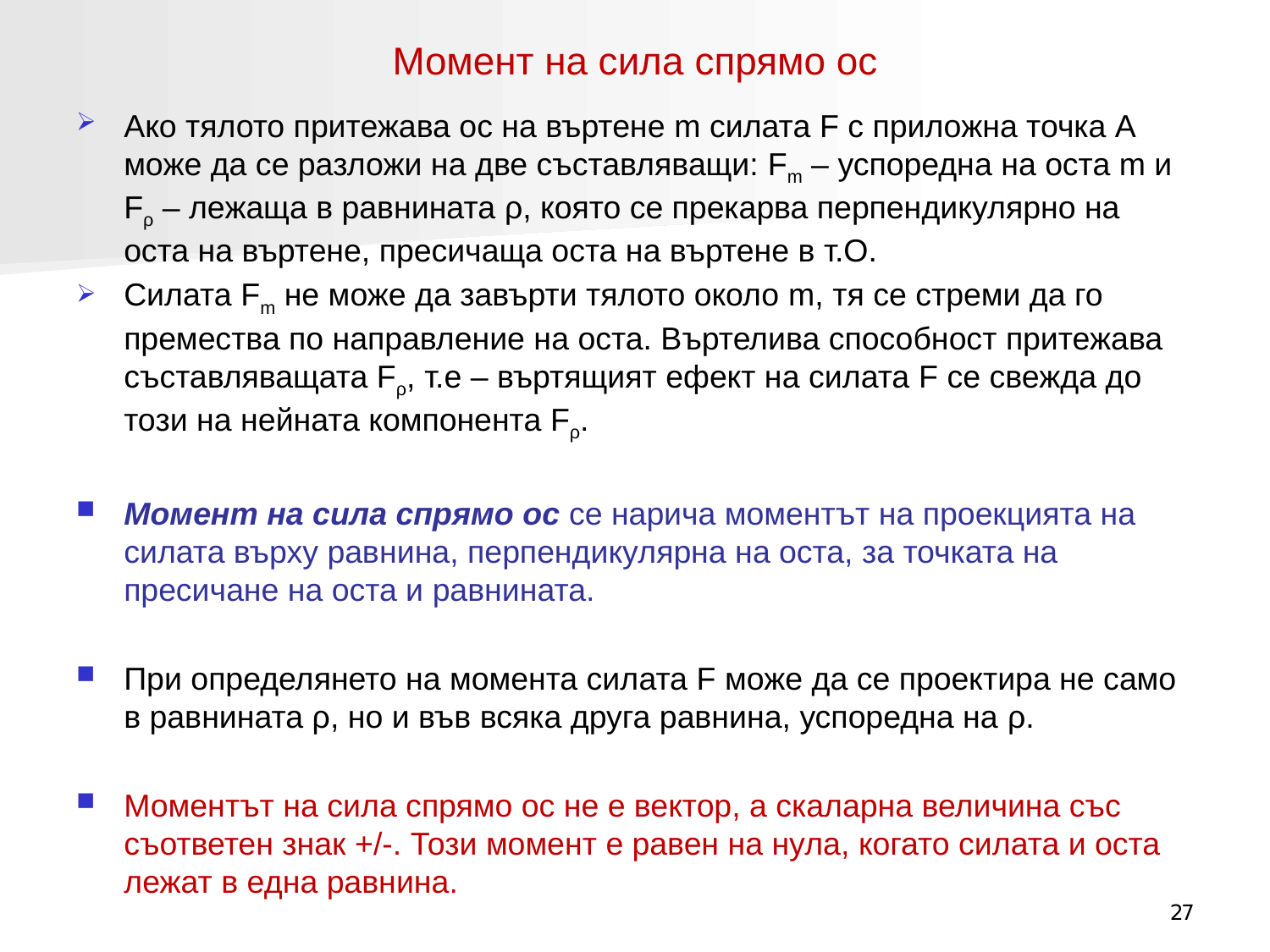

# Момент на сила спрямо ос
Ако тялото притежава ос на въртене m силата F с приложна точка А може да се разложи на две съставляващи: Fm – успоредна на оста m и Fρ – лежаща в равнината ρ, която се прекарва перпендикулярно на оста на въртене, пресичаща оста на въртене в т.О.
Силата Fm не може да завърти тялото около m, тя се стреми да го премества по направление на оста. Въртелива способност притежава съставляващата Fρ, т.е – въртящият ефект на силата F се свежда до този на нейната компонента Fρ.

Момент на сила спрямо ос се нарича моментът на проекцията на силата върху равнина, перпендикулярна на оста, за точката на пресичане на оста и равнината.

При определянето на момента силата F може да се проектира не само в равнината ρ, но и във всяка друга равнина, успоредна на ρ.

Моментът на сила спрямо ос не е вектор, а скаларна величина със съответен знак +/-. Този момент е равен на нула, когато силата и оста лежат в една равнина.
27